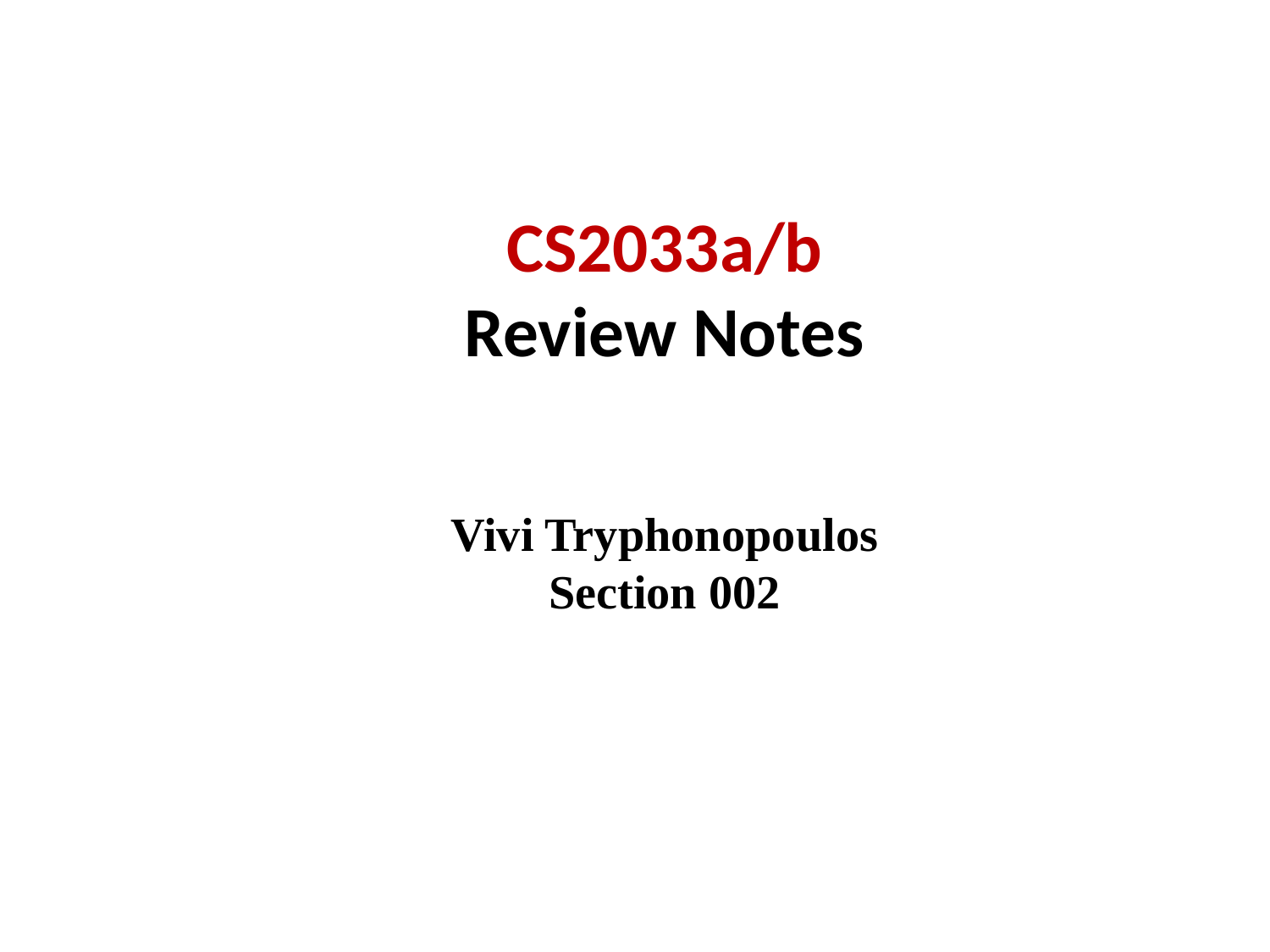

# CS2033a/b Review Notes Vivi Tryphonopoulos Section 002